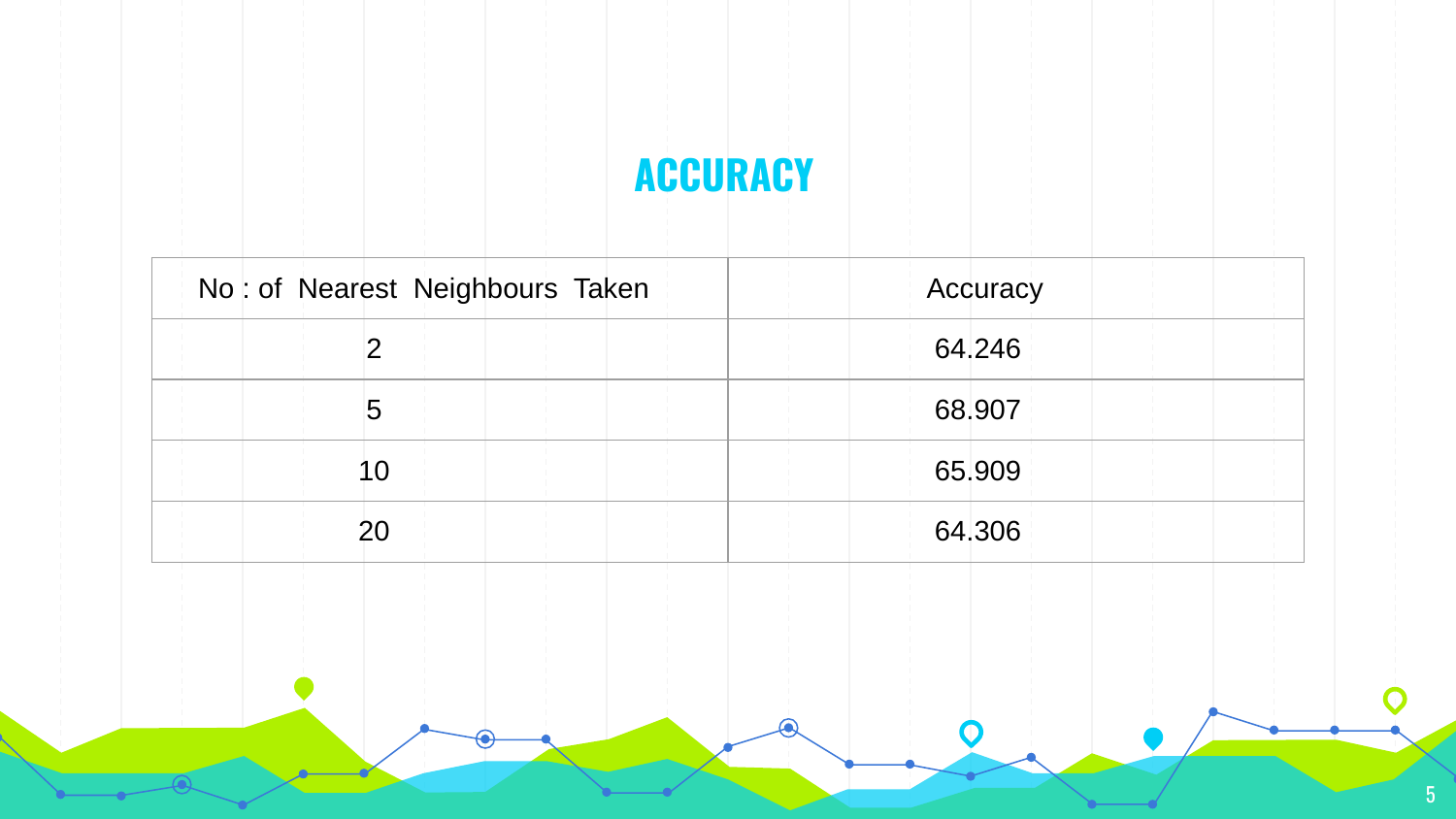

# ACCURACY
| No : of Nearest Neighbours Taken | Accuracy |
| --- | --- |
| 2 | 64.246 |
| 5 | 68.907 |
| 10 | 65.909 |
| 20 | 64.306 |
5